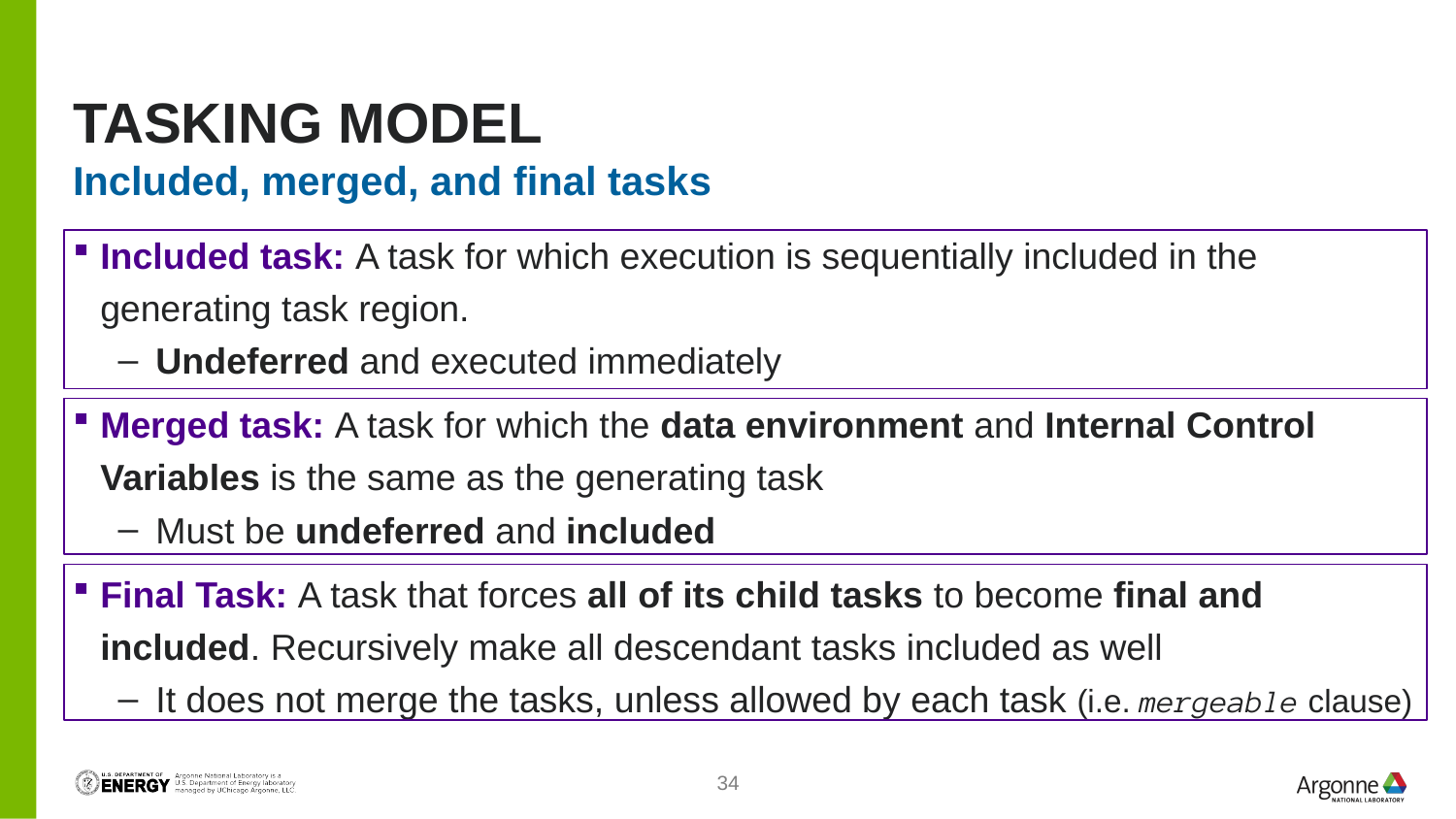

# Tasking Model
Included, merged, and final tasks
Included task: A task for which execution is sequentially included in the generating task region.
Undeferred and executed immediately
Merged task: A task for which the data environment and Internal Control Variables is the same as the generating task
Must be undeferred and included
Final Task: A task that forces all of its child tasks to become final and included. Recursively make all descendant tasks included as well
It does not merge the tasks, unless allowed by each task (i.e. mergeable clause)

34